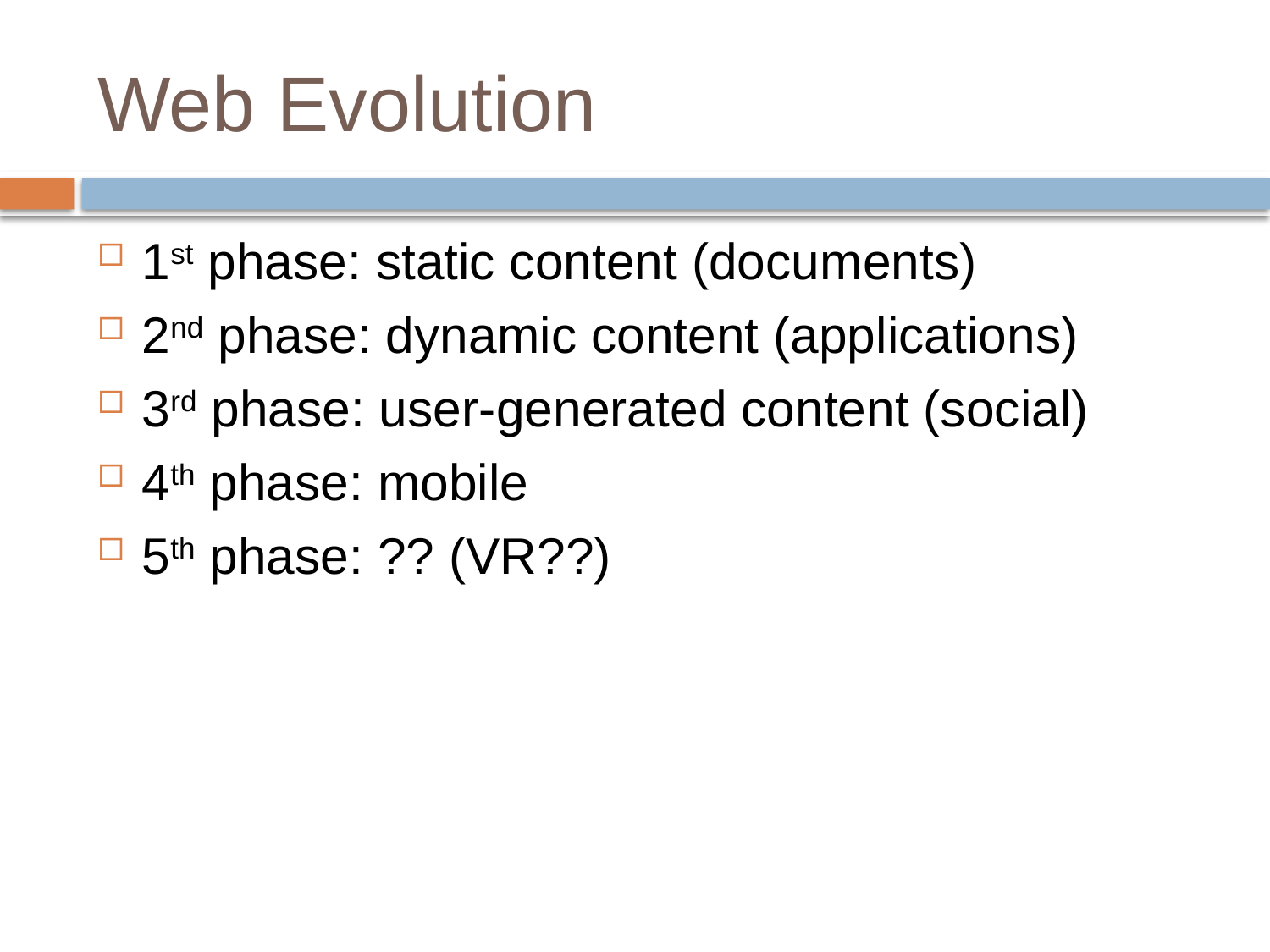

# Web Evolution
1st phase: static content (documents)
2nd phase: dynamic content (applications)
3rd phase: user-generated content (social)
4th phase: mobile
5th phase: ?? (VR??)